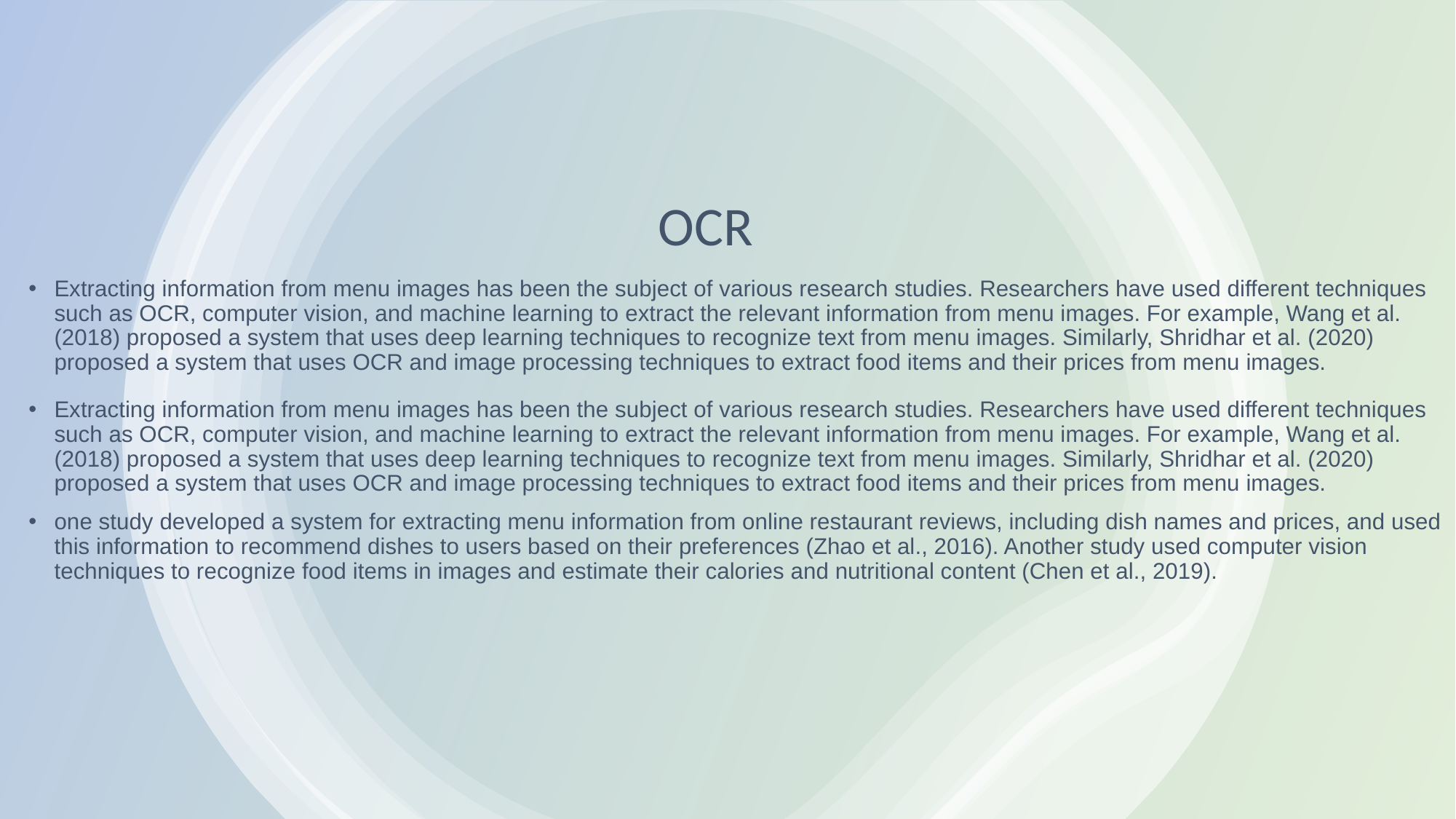

# OCR
Extracting information from menu images has been the subject of various research studies. Researchers have used different techniques such as OCR, computer vision, and machine learning to extract the relevant information from menu images. For example, Wang et al. (2018) proposed a system that uses deep learning techniques to recognize text from menu images. Similarly, Shridhar et al. (2020) proposed a system that uses OCR and image processing techniques to extract food items and their prices from menu images.
Extracting information from menu images has been the subject of various research studies. Researchers have used different techniques such as OCR, computer vision, and machine learning to extract the relevant information from menu images. For example, Wang et al. (2018) proposed a system that uses deep learning techniques to recognize text from menu images. Similarly, Shridhar et al. (2020) proposed a system that uses OCR and image processing techniques to extract food items and their prices from menu images.
one study developed a system for extracting menu information from online restaurant reviews, including dish names and prices, and used this information to recommend dishes to users based on their preferences (Zhao et al., 2016). Another study used computer vision techniques to recognize food items in images and estimate their calories and nutritional content (Chen et al., 2019).